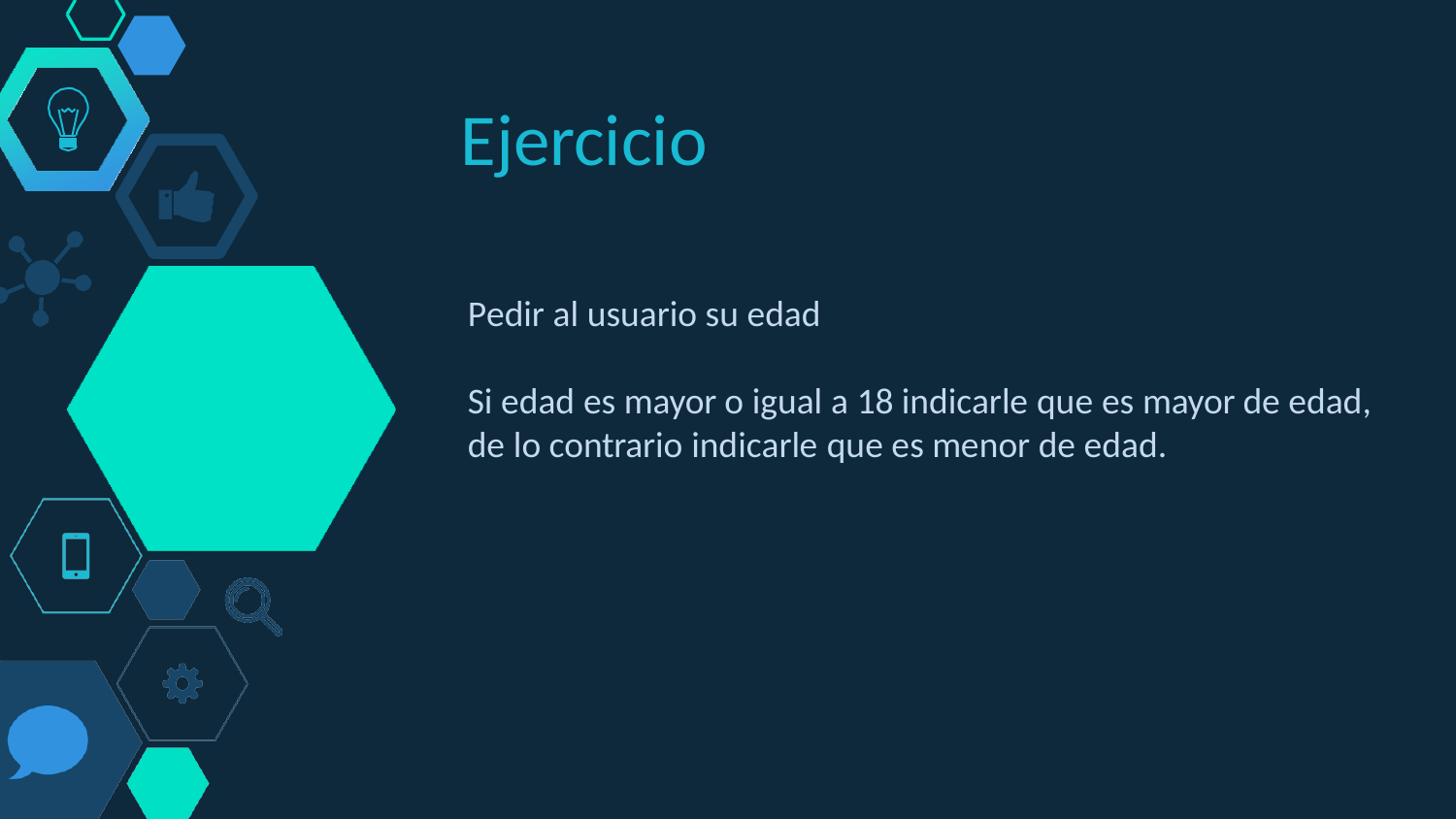

Ejercicio

Pedir al usuario su edad

Si edad es mayor o igual a 18 indicarle que es mayor de edad, de lo contrario indicarle que es menor de edad.